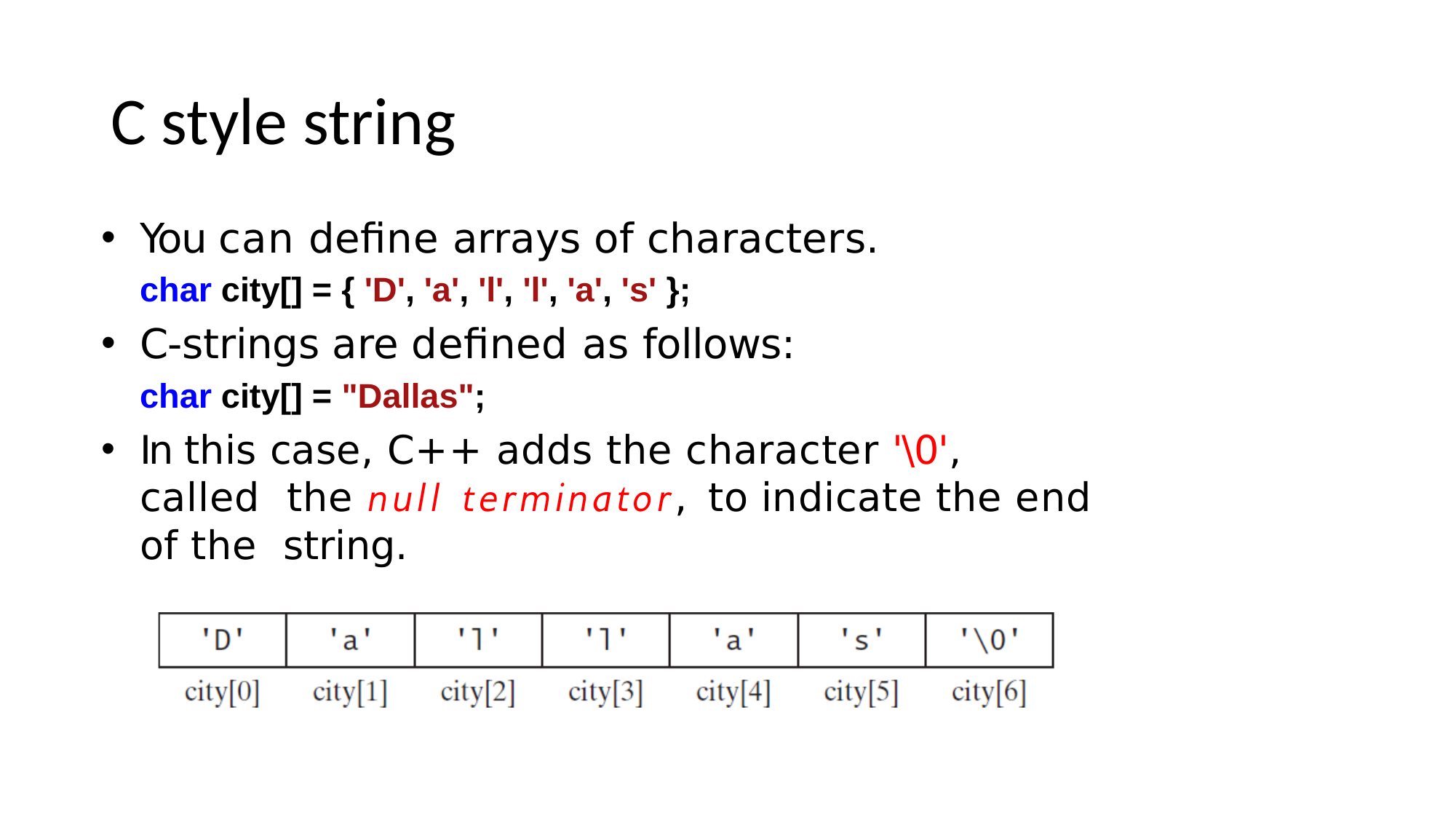

# C style string
You can define arrays of characters.
char city[] = { 'D', 'a', 'l', 'l', 'a', 's' };
C-strings are defined as follows:
char city[] = "Dallas";
In this case, C++ adds the character '\0', called  the null terminator, to indicate the end of the  string.